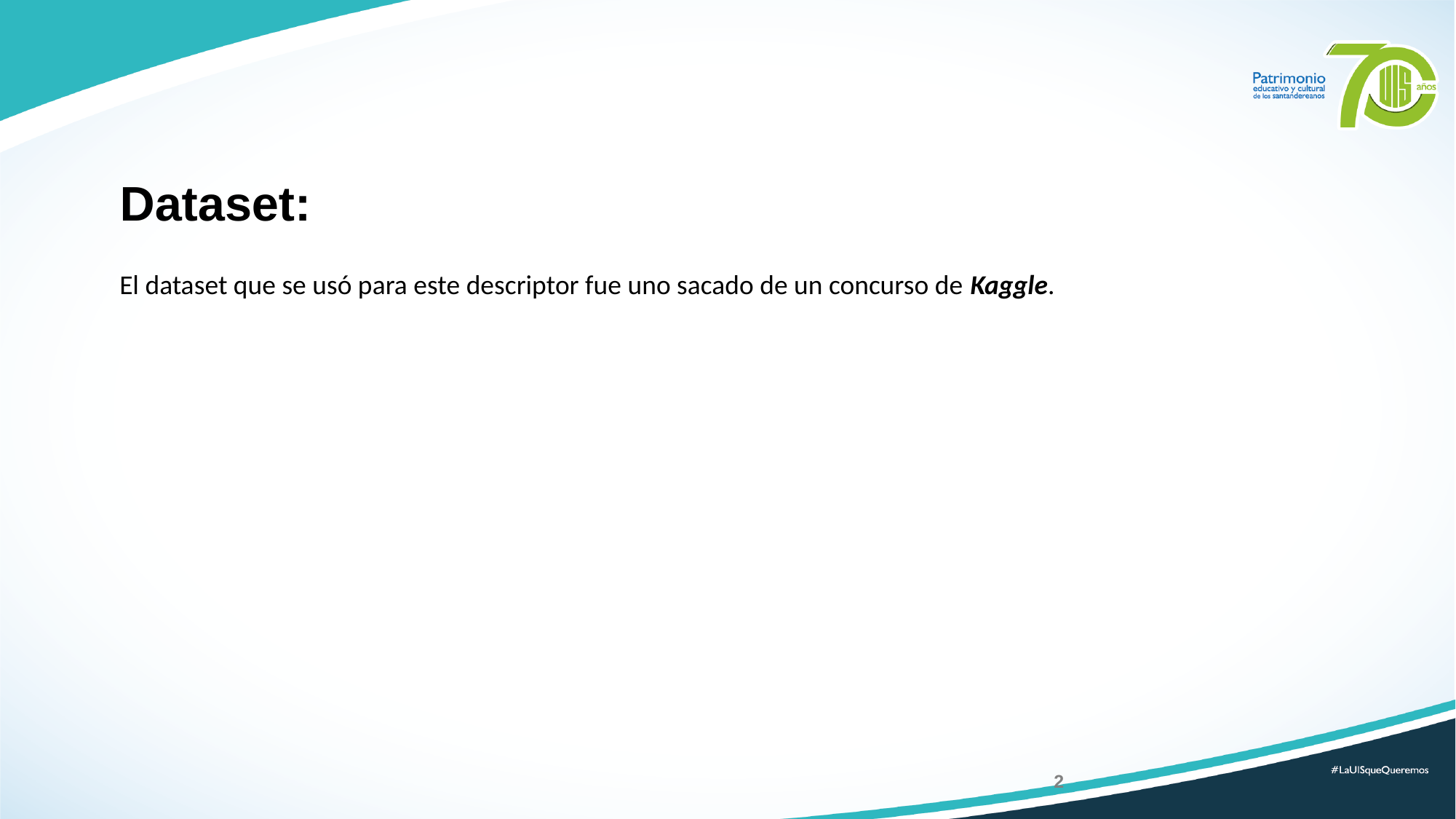

# Dataset:
El dataset que se usó para este descriptor fue uno sacado de un concurso de Kaggle.
2